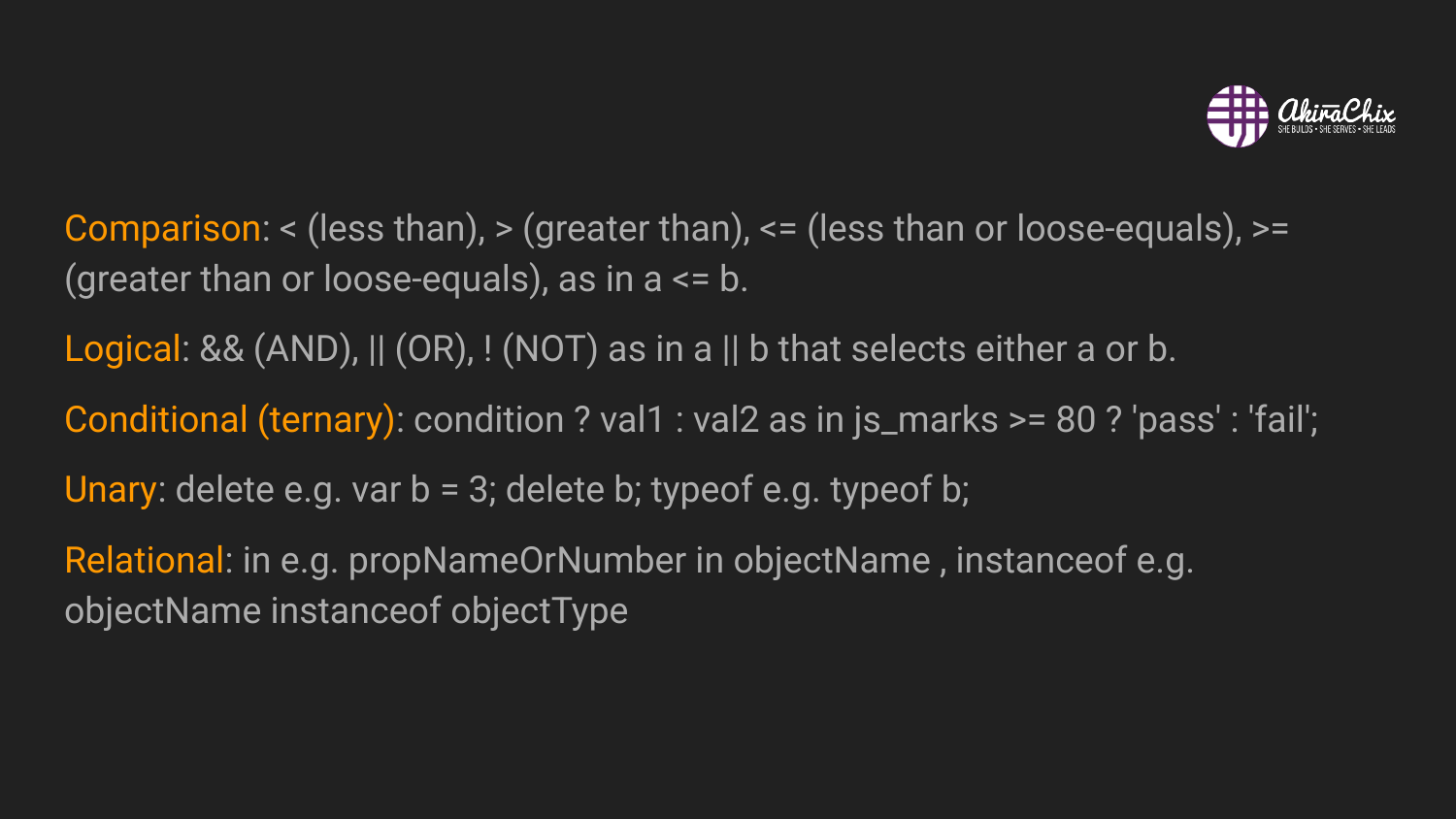

#
Comparison: < (less than), > (greater than), <= (less than or loose-equals), >= (greater than or loose-equals), as in a <= b.
Logical: && (AND), || (OR), ! (NOT) as in a || b that selects either a or b.
Conditional (ternary): condition ? val1 : val2 as in js_marks >= 80 ? 'pass' : 'fail';
Unary: delete e.g. var b = 3; delete b; typeof e.g. typeof b;
Relational: in e.g. propNameOrNumber in objectName , instanceof e.g. objectName instanceof objectType